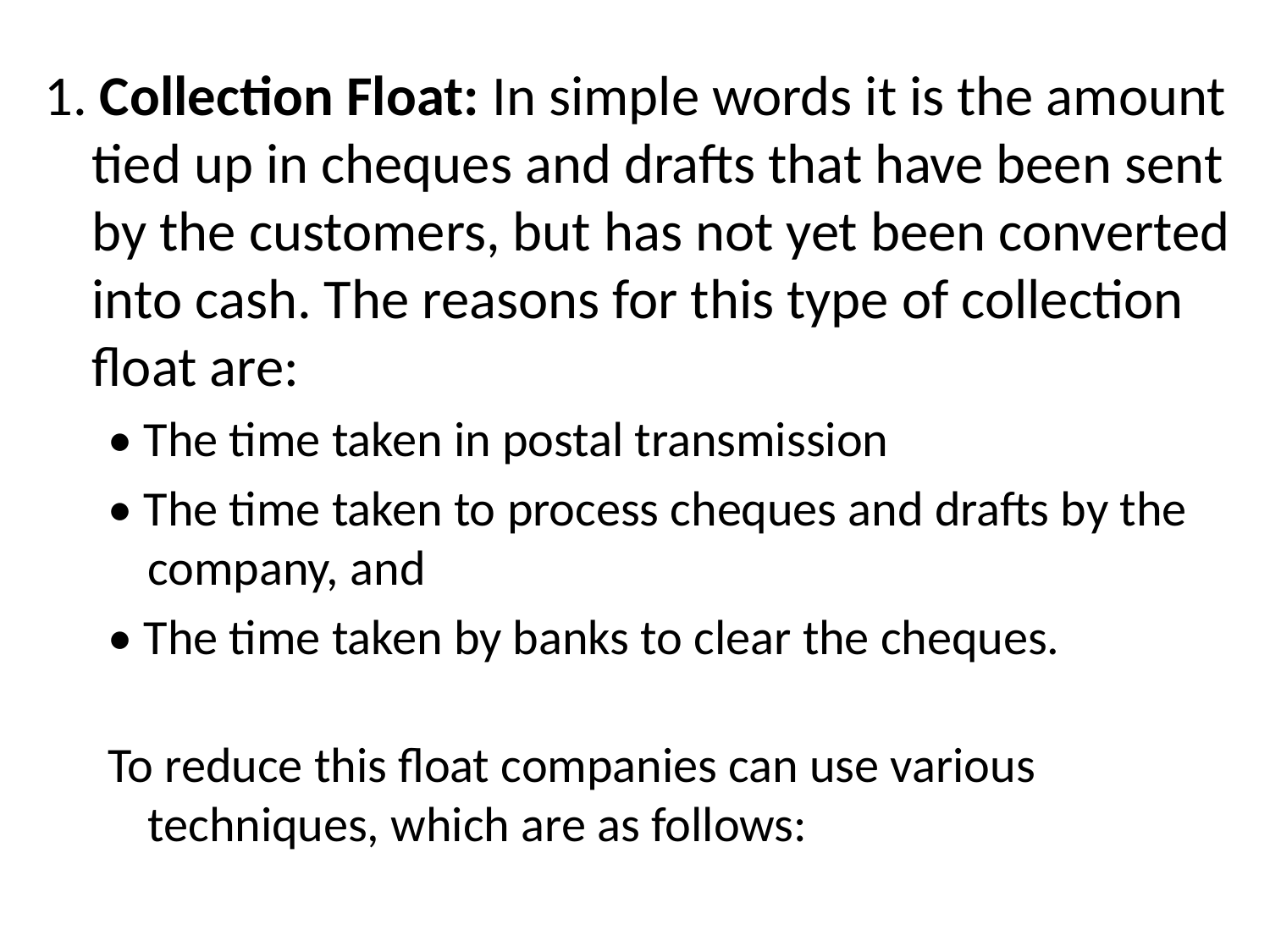

1. Collection Float: In simple words it is the amount tied up in cheques and drafts that have been sent by the customers, but has not yet been converted into cash. The reasons for this type of collection float are:
• The time taken in postal transmission
• The time taken to process cheques and drafts by the company, and
• The time taken by banks to clear the cheques.

To reduce this float companies can use various techniques, which are as follows: